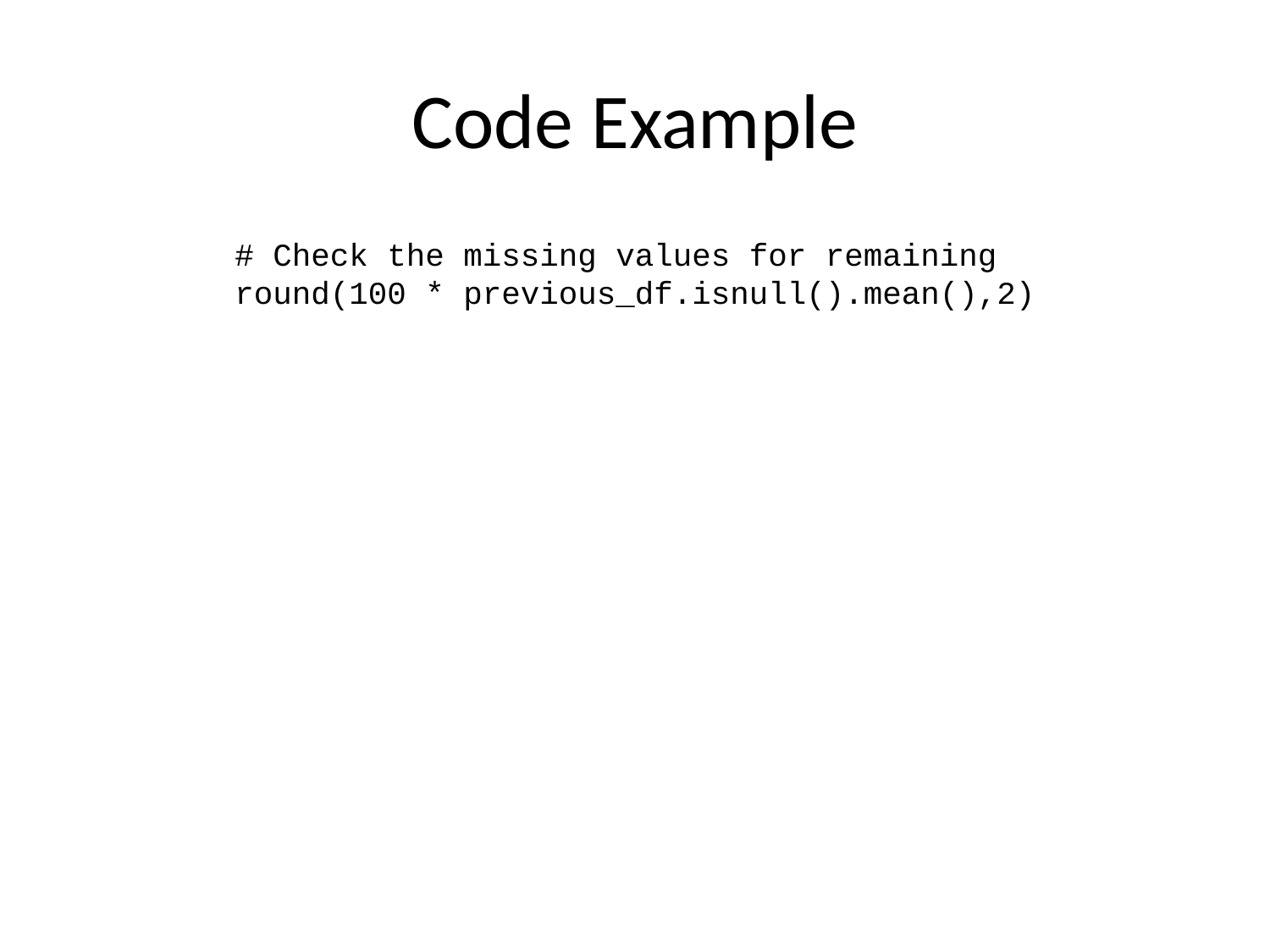

# Code Example

# Check the missing values for remaining round(100 * previous_df.isnull().mean(),2)